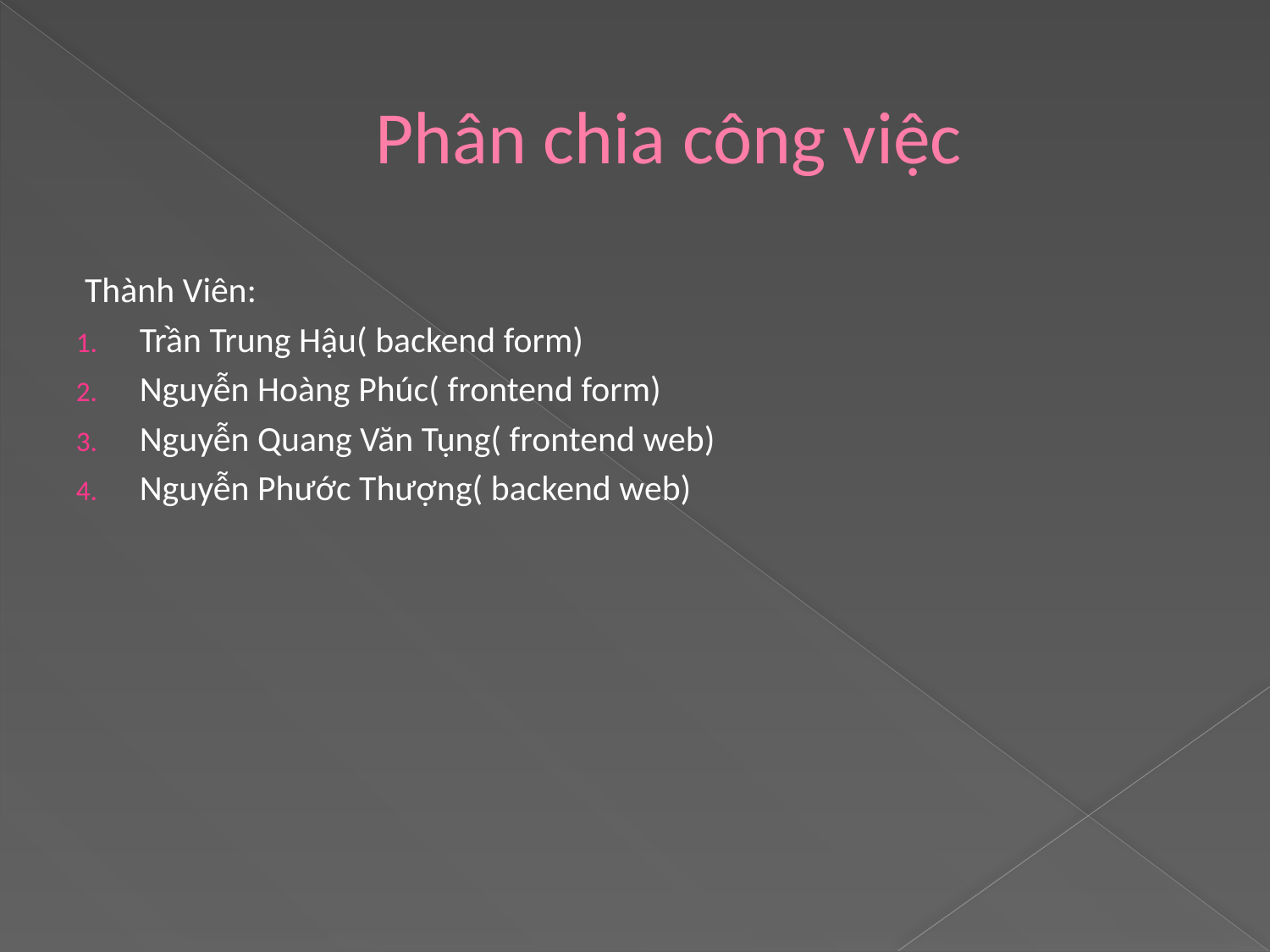

# Phân chia công việc
Thành Viên:
Trần Trung Hậu( backend form)
Nguyễn Hoàng Phúc( frontend form)
Nguyễn Quang Văn Tụng( frontend web)
Nguyễn Phước Thượng( backend web)